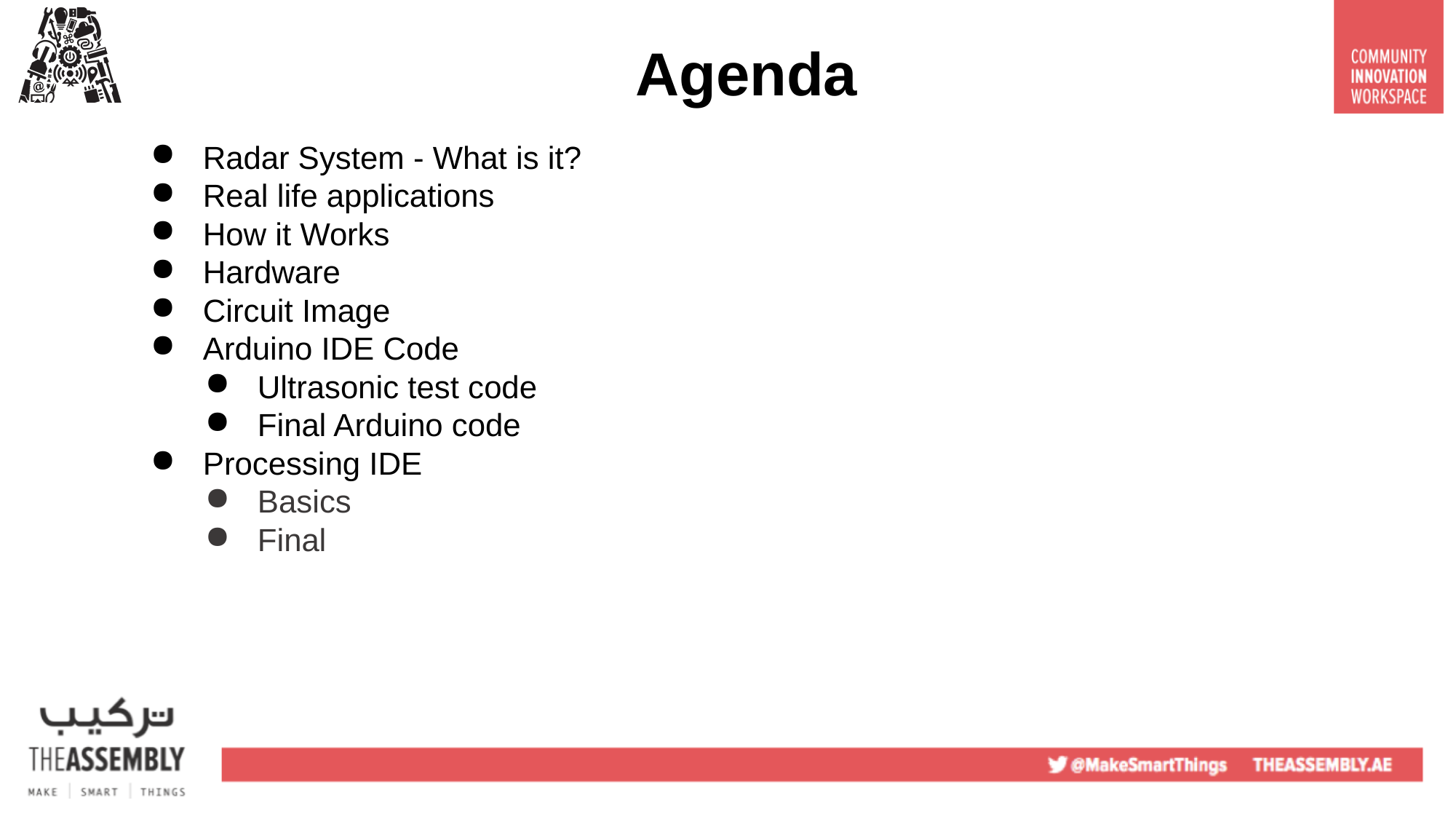

Agenda
Radar System - What is it?
Real life applications
How it Works
Hardware
Circuit Image
Arduino IDE Code
Ultrasonic test code
Final Arduino code
Processing IDE
Basics
Final